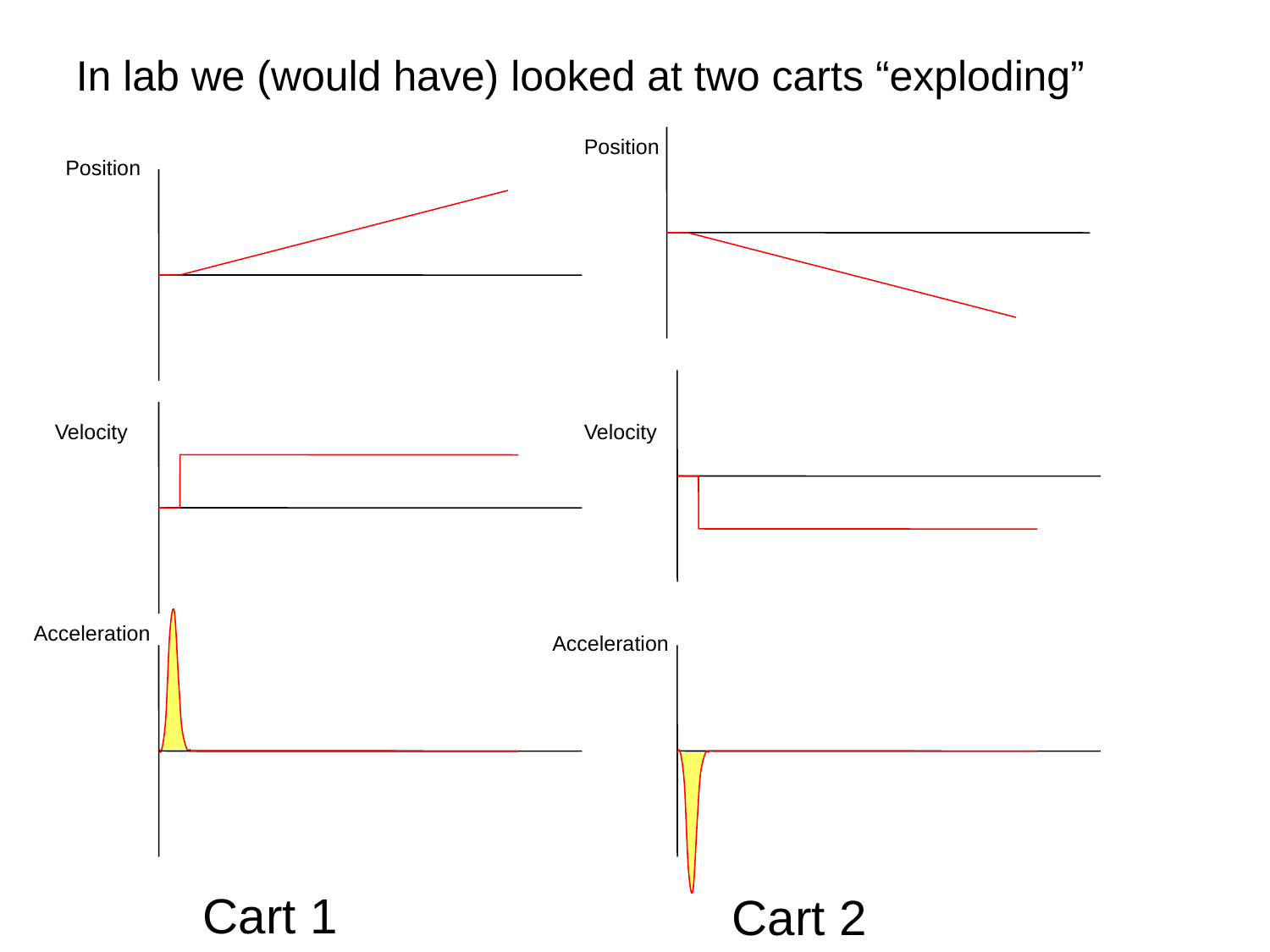

In lab we (would have) looked at two carts “exploding”
Position

Position

Velocity
Velocity

Acceleration
Acceleration

Cart 1
Cart 2